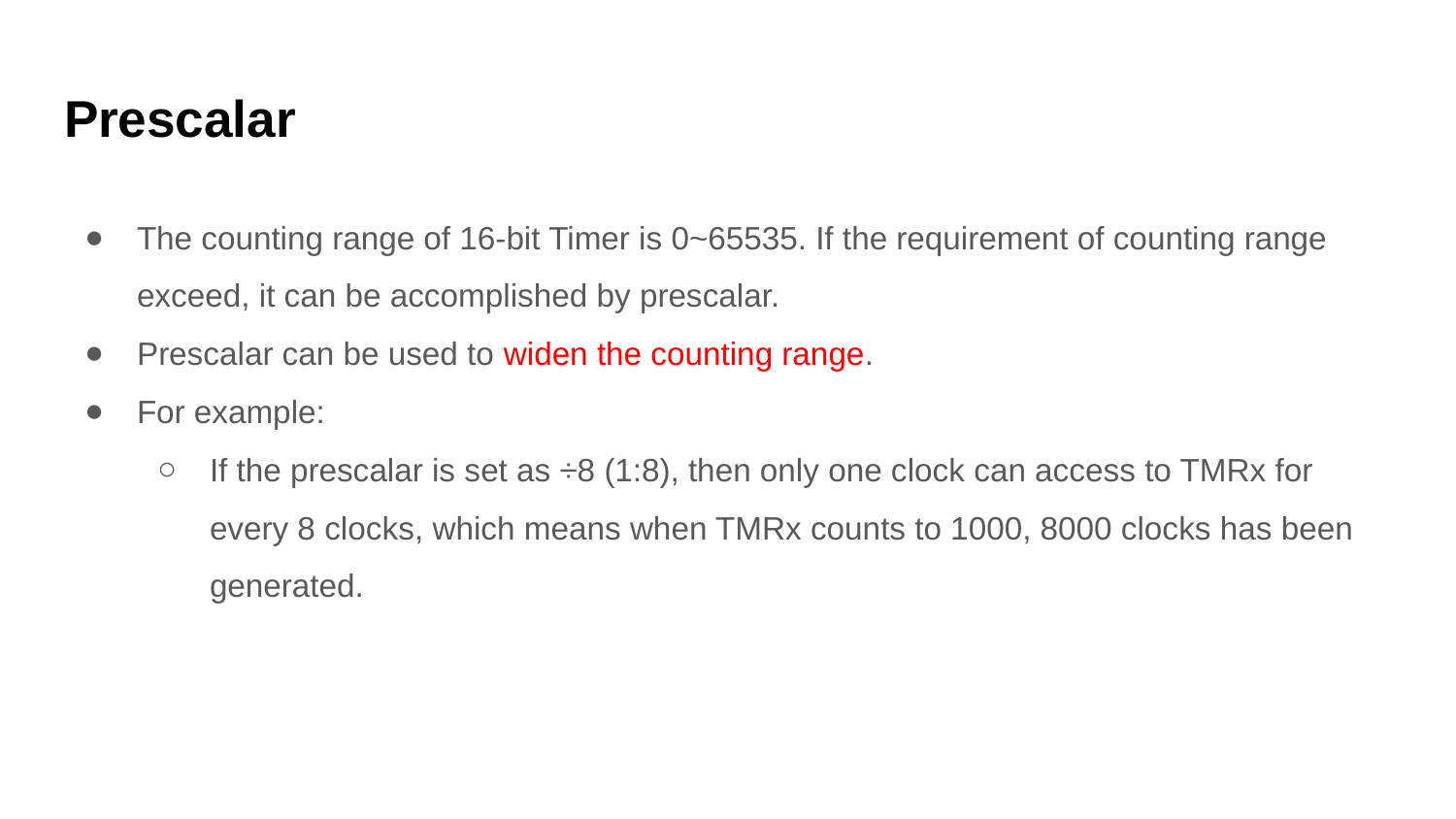

# Prescalar
The counting range of 16-bit Timer is 0~65535. If the requirement of counting range  exceed, it can be accomplished by prescalar.
Prescalar can be used to widen the counting range.
For example:
If the prescalar is set as ÷8 (1:8), then only one clock can access to TMRx for every 8 clocks, which means when TMRx counts to 1000, 8000 clocks has been generated.